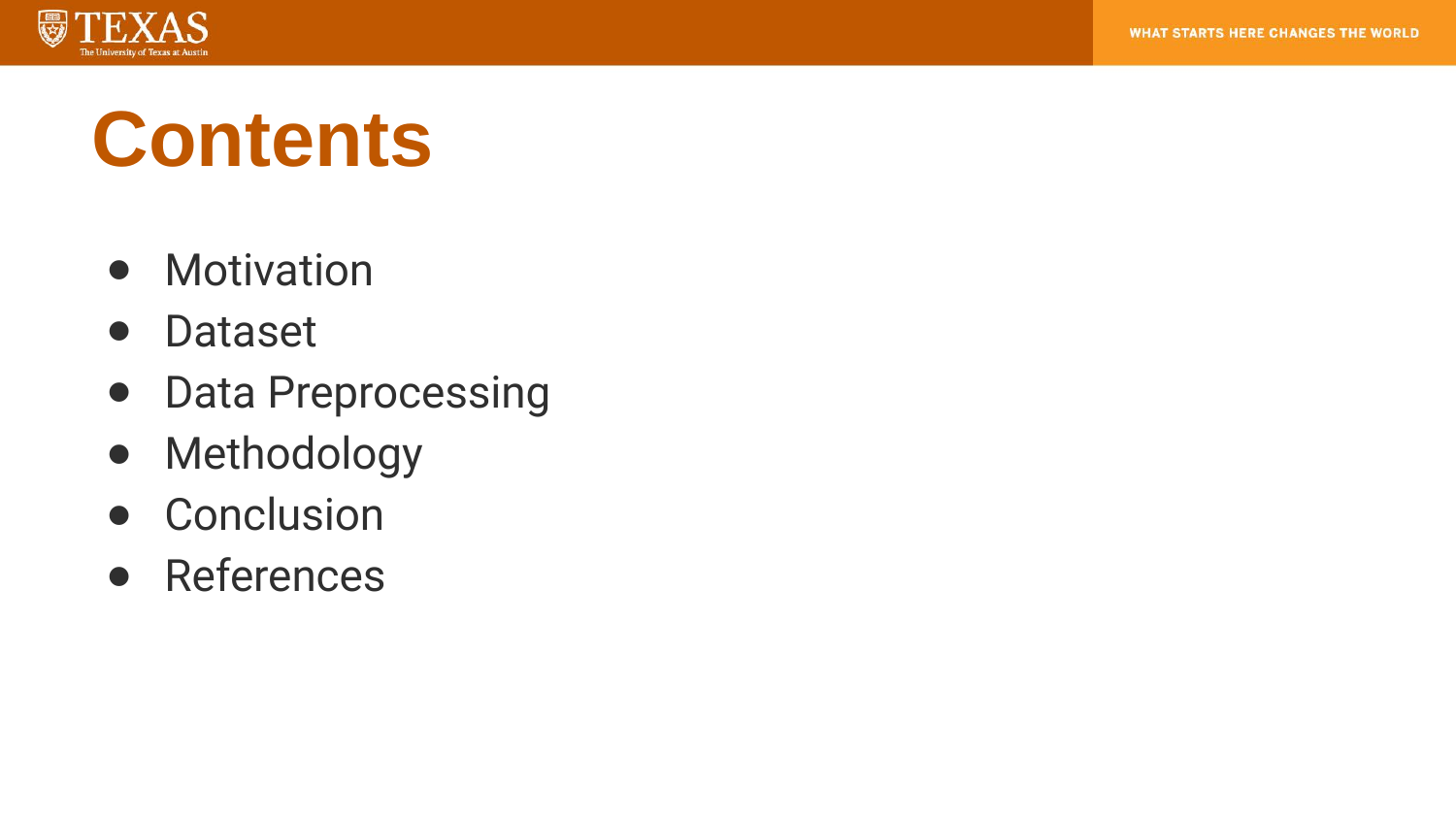

Contents

Motivation
Dataset
Data Preprocessing
Methodology
Conclusion
References